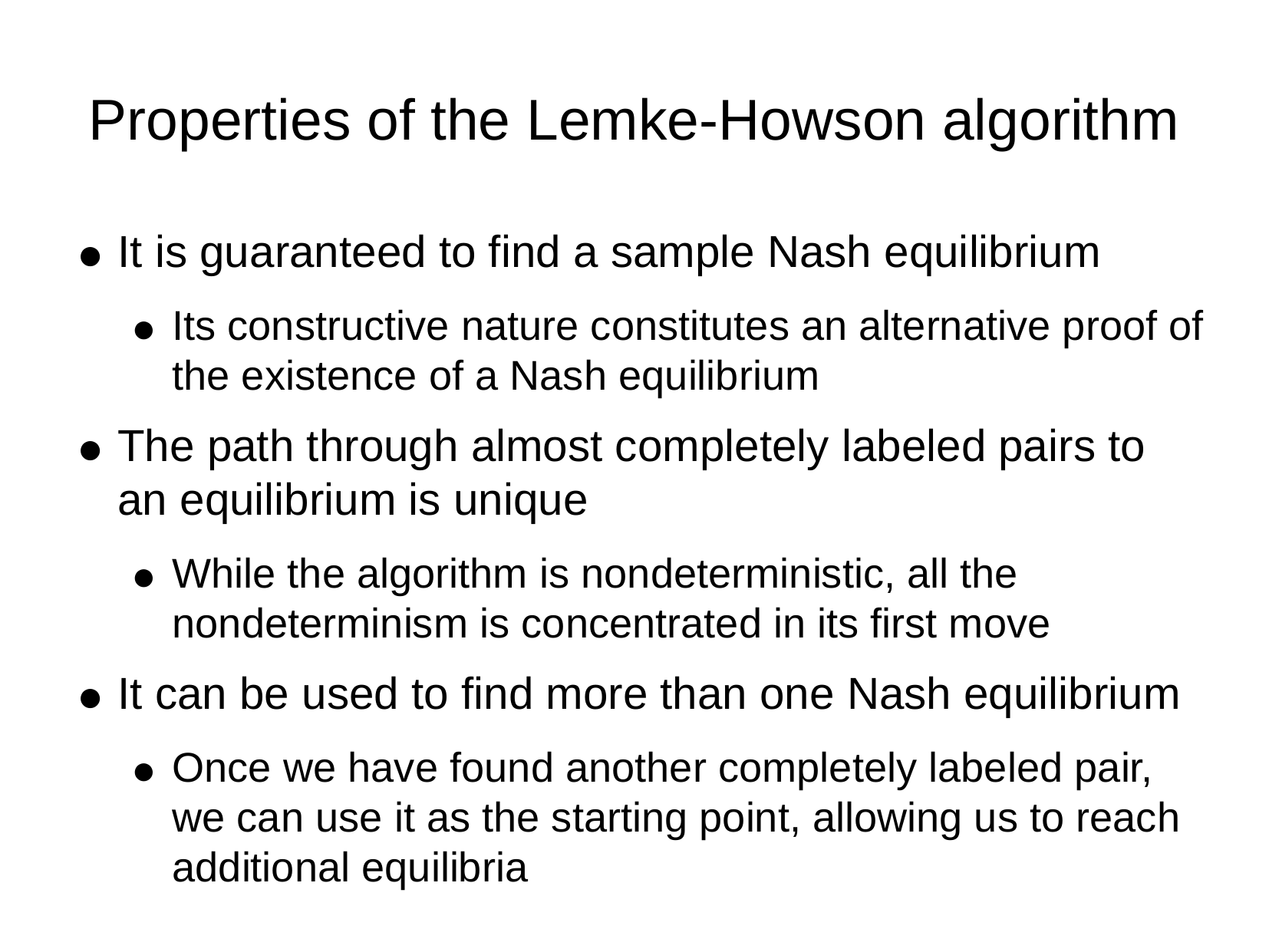

Properties of the Lemke-Howson algorithm
It is guaranteed to find a sample Nash equilibrium
Its constructive nature constitutes an alternative proof of the existence of a Nash equilibrium
The path through almost completely labeled pairs to an equilibrium is unique
While the algorithm is nondeterministic, all the nondeterminism is concentrated in its first move
It can be used to find more than one Nash equilibrium
Once we have found another completely labeled pair, we can use it as the starting point, allowing us to reach additional equilibria